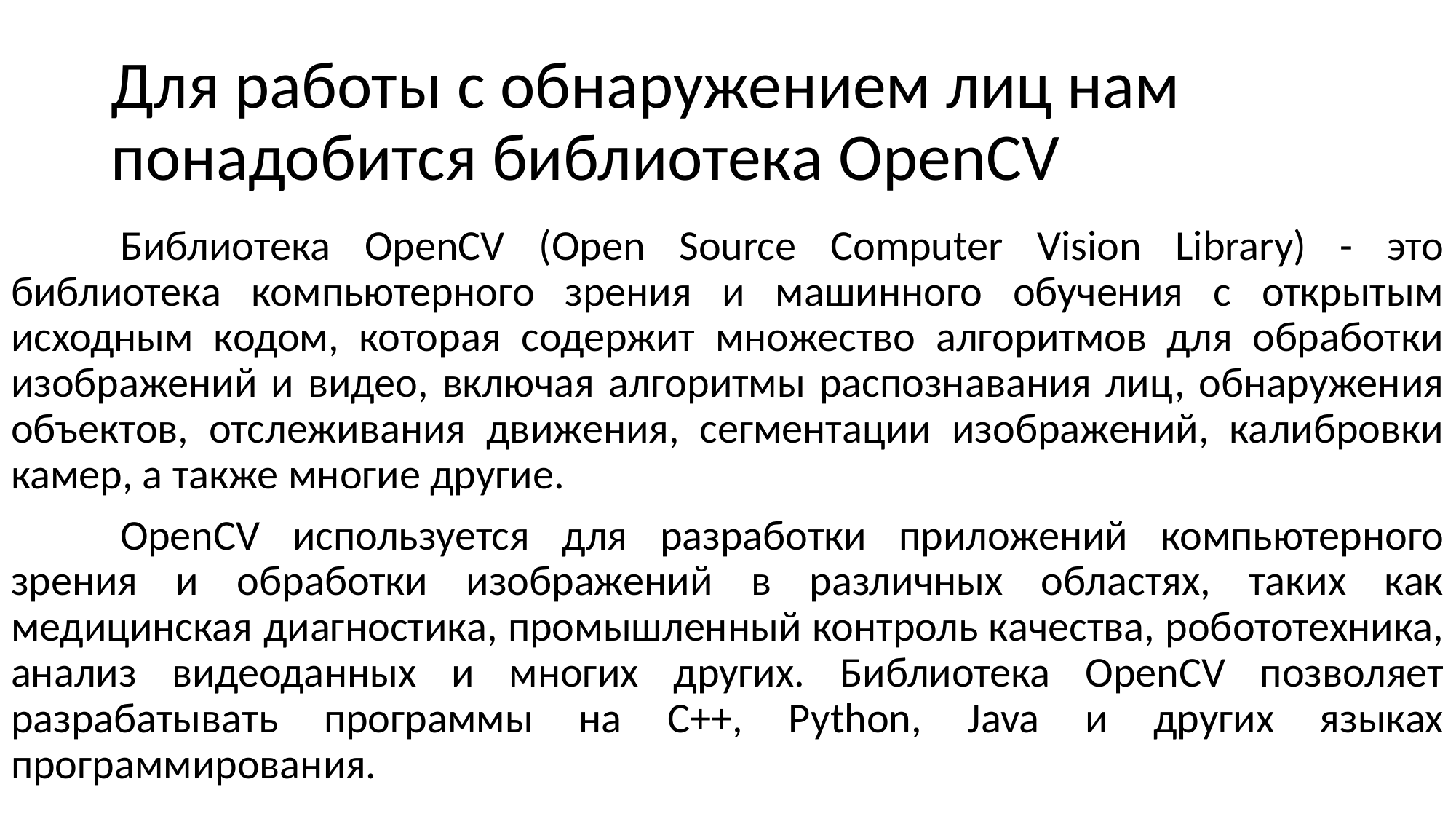

# Для работы с обнаружением лиц нам понадобится библиотека OpenCV
	Библиотека OpenCV (Open Source Computer Vision Library) - это библиотека компьютерного зрения и машинного обучения с открытым исходным кодом, которая содержит множество алгоритмов для обработки изображений и видео, включая алгоритмы распознавания лиц, обнаружения объектов, отслеживания движения, сегментации изображений, калибровки камер, а также многие другие.
	OpenCV используется для разработки приложений компьютерного зрения и обработки изображений в различных областях, таких как медицинская диагностика, промышленный контроль качества, робототехника, анализ видеоданных и многих других. Библиотека OpenCV позволяет разрабатывать программы на C++, Python, Java и других языках программирования.